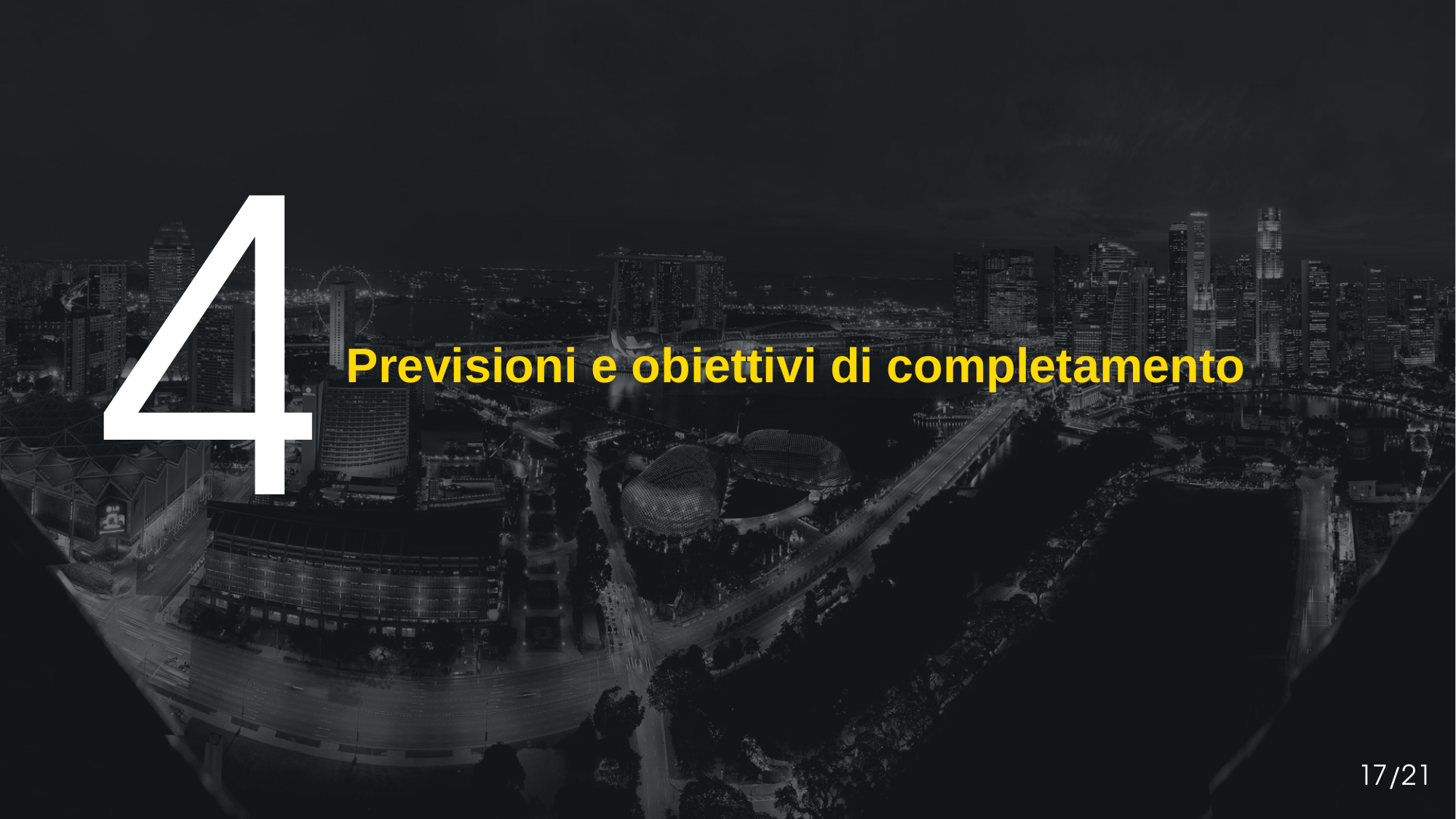

4
Previsioni e obiettivi di completamento
17/21